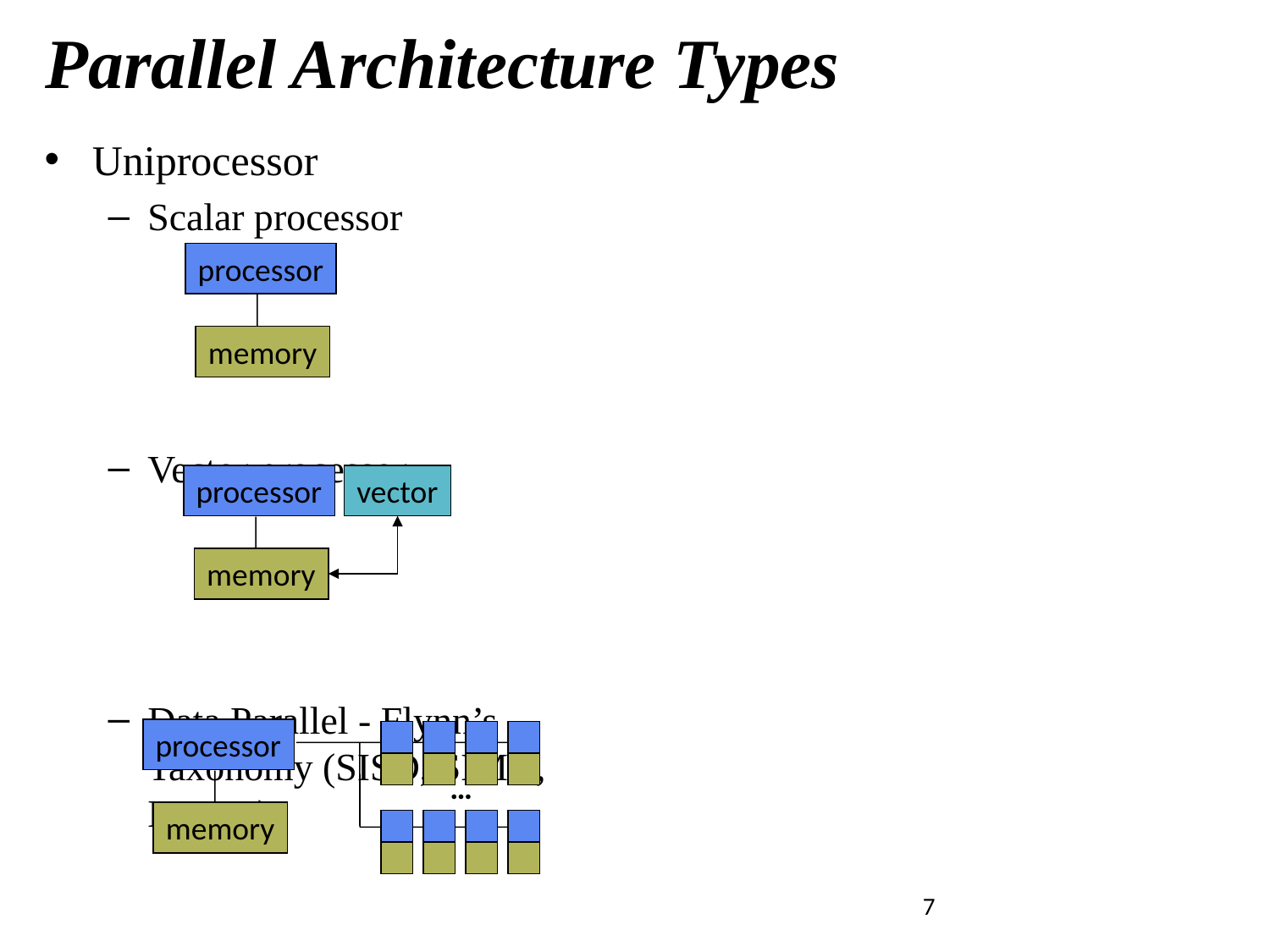

# Parallel Architecture Types
Uniprocessor
Scalar processor

Vector processor

Data Parallel - Flynn’s Taxonomy (SISD, SIMD, MIMD)
processor

memory
processor
vector

memory
processor

…

memory

Introduction to Parallel Computing, University of Oregon, IPCC
7